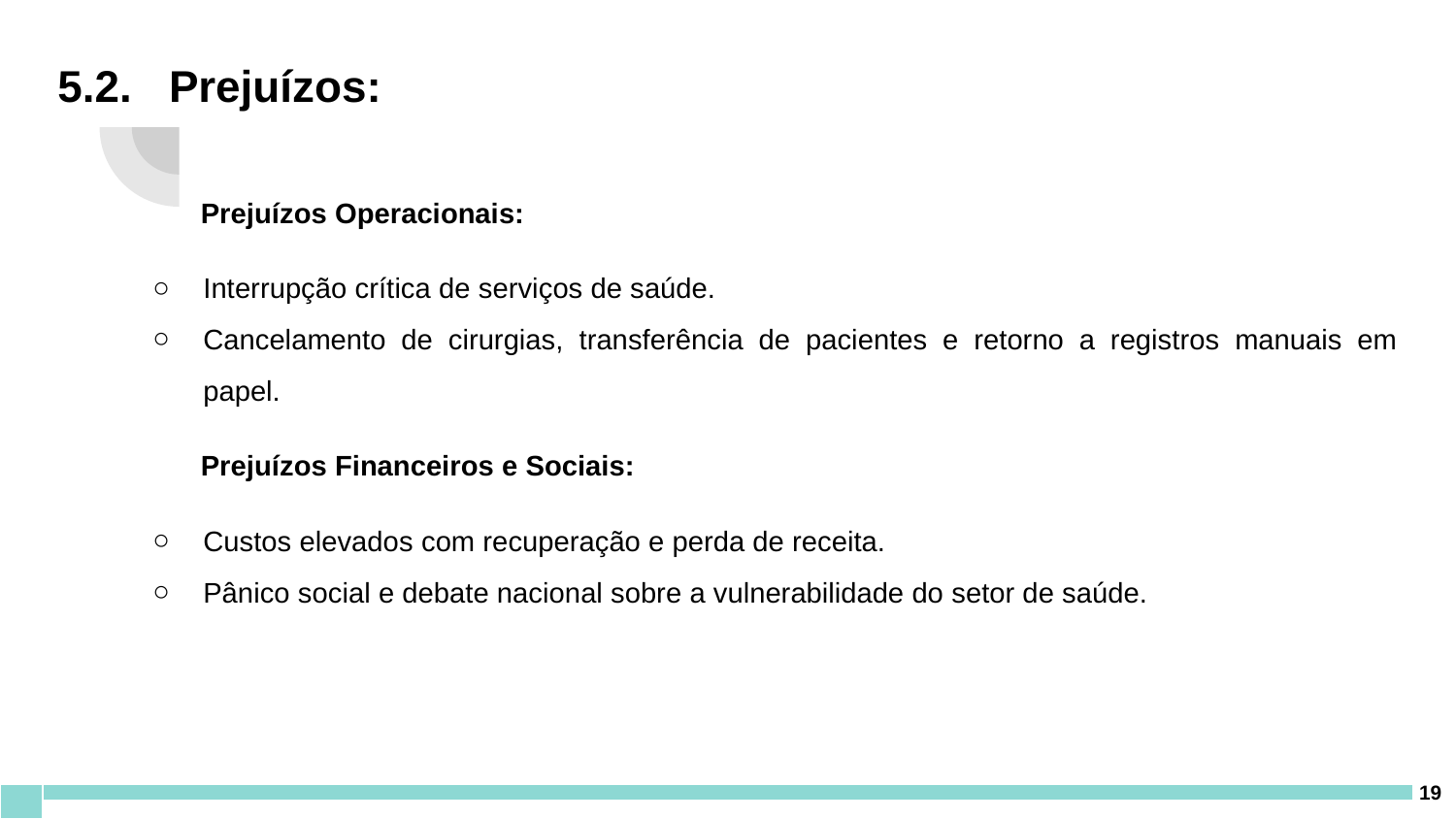

# 5.2.   Prejuízos:

Prejuízos Operacionais:
Interrupção crítica de serviços de saúde.
Cancelamento de cirurgias, transferência de pacientes e retorno a registros manuais em papel.
Prejuízos Financeiros e Sociais:
Custos elevados com recuperação e perda de receita.
Pânico social e debate nacional sobre a vulnerabilidade do setor de saúde.

19